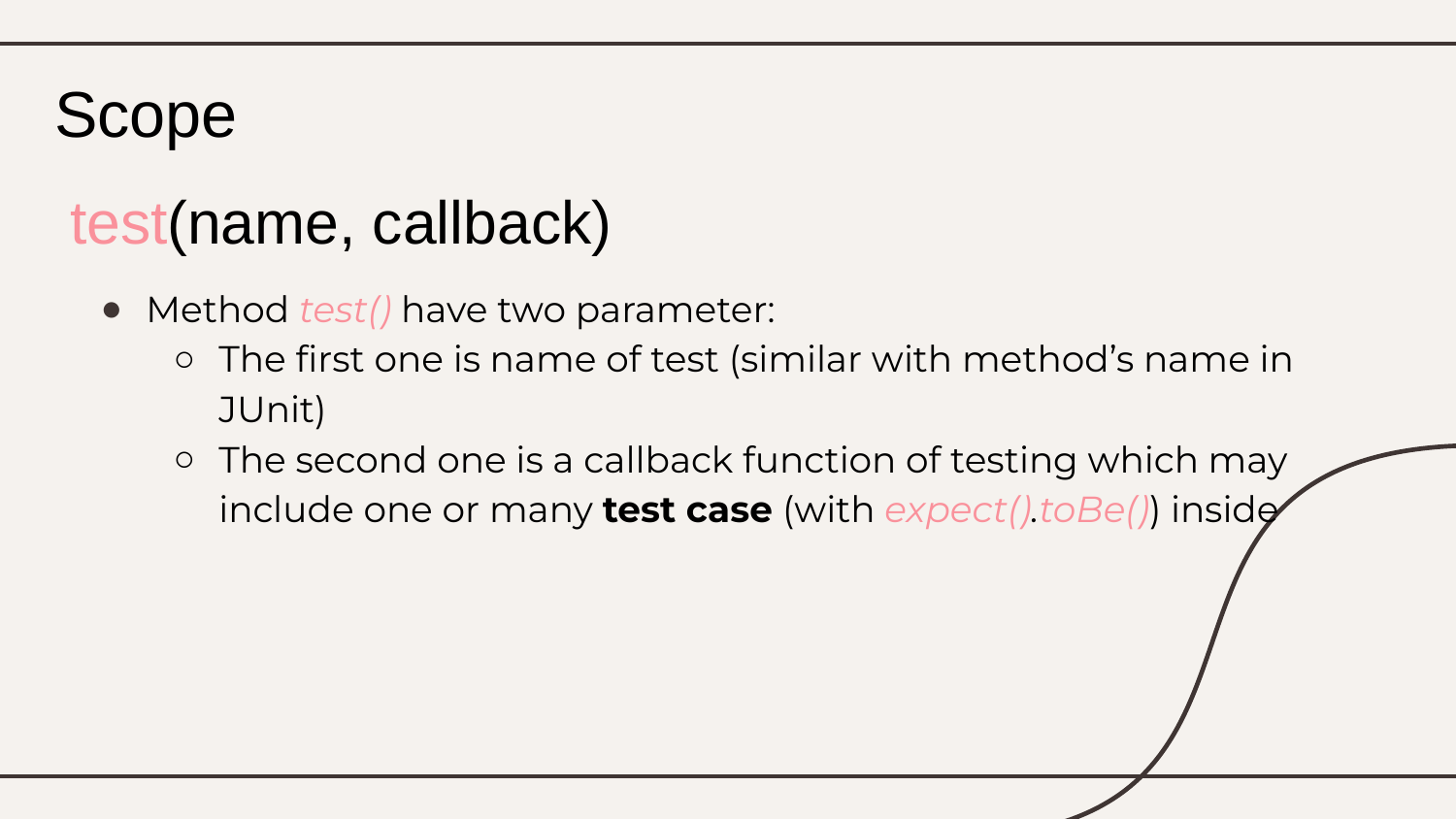

Scope
# test(name, callback)
Method test() have two parameter:
The first one is name of test (similar with method’s name in JUnit)
The second one is a callback function of testing which may include one or many test case (with expect().toBe()) inside